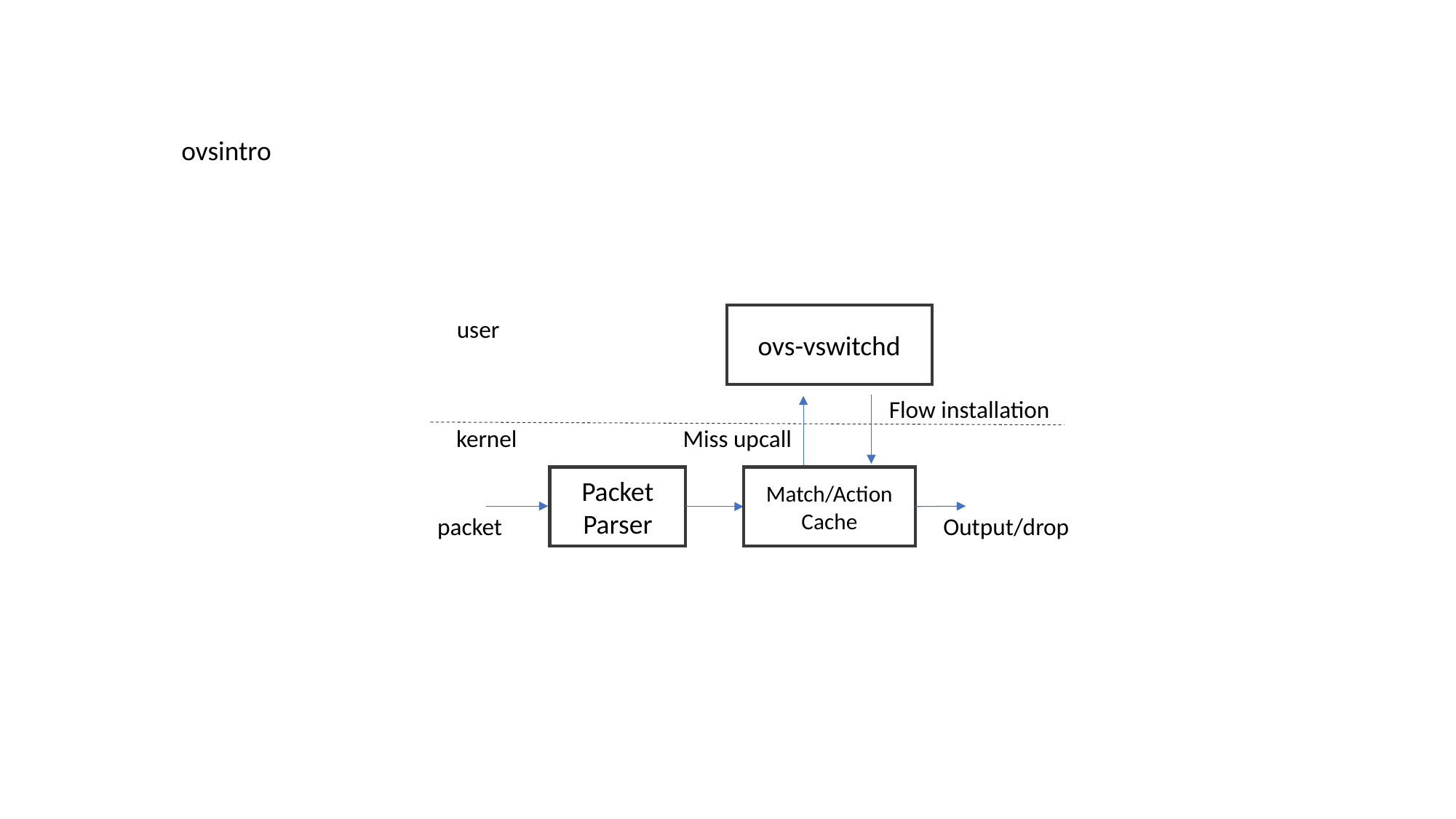

ovsintro
ovs-vswitchd
user
Flow installation
kernel
Miss upcall
Packet Parser
Match/Action Cache
packet
Output/drop